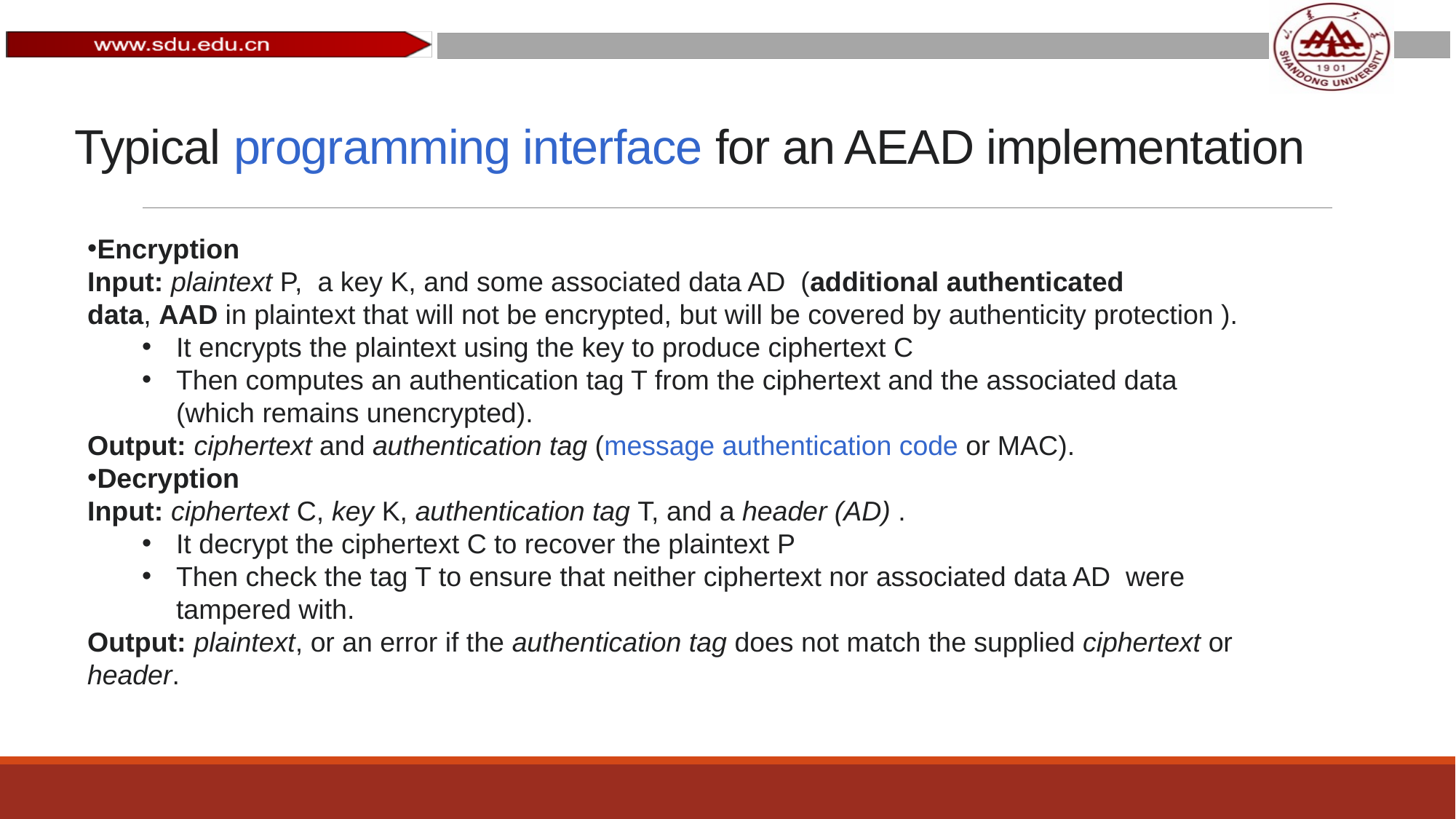

# Typical programming interface for an AEAD implementation
Encryption
Input: plaintext P,  a key K, and some associated data AD  (additional authenticated data, AAD in plaintext that will not be encrypted, but will be covered by authenticity protection ).
It encrypts the plaintext using the key to produce ciphertext C
Then computes an authentication tag T from the ciphertext and the associated data (which remains unencrypted).
Output: ciphertext and authentication tag (message authentication code or MAC).
Decryption
Input: ciphertext C, key K, authentication tag T, and a header (AD) .
It decrypt the ciphertext C to recover the plaintext P
Then check the tag T to ensure that neither ciphertext nor associated data AD  were tampered with.
Output: plaintext, or an error if the authentication tag does not match the supplied ciphertext or header.